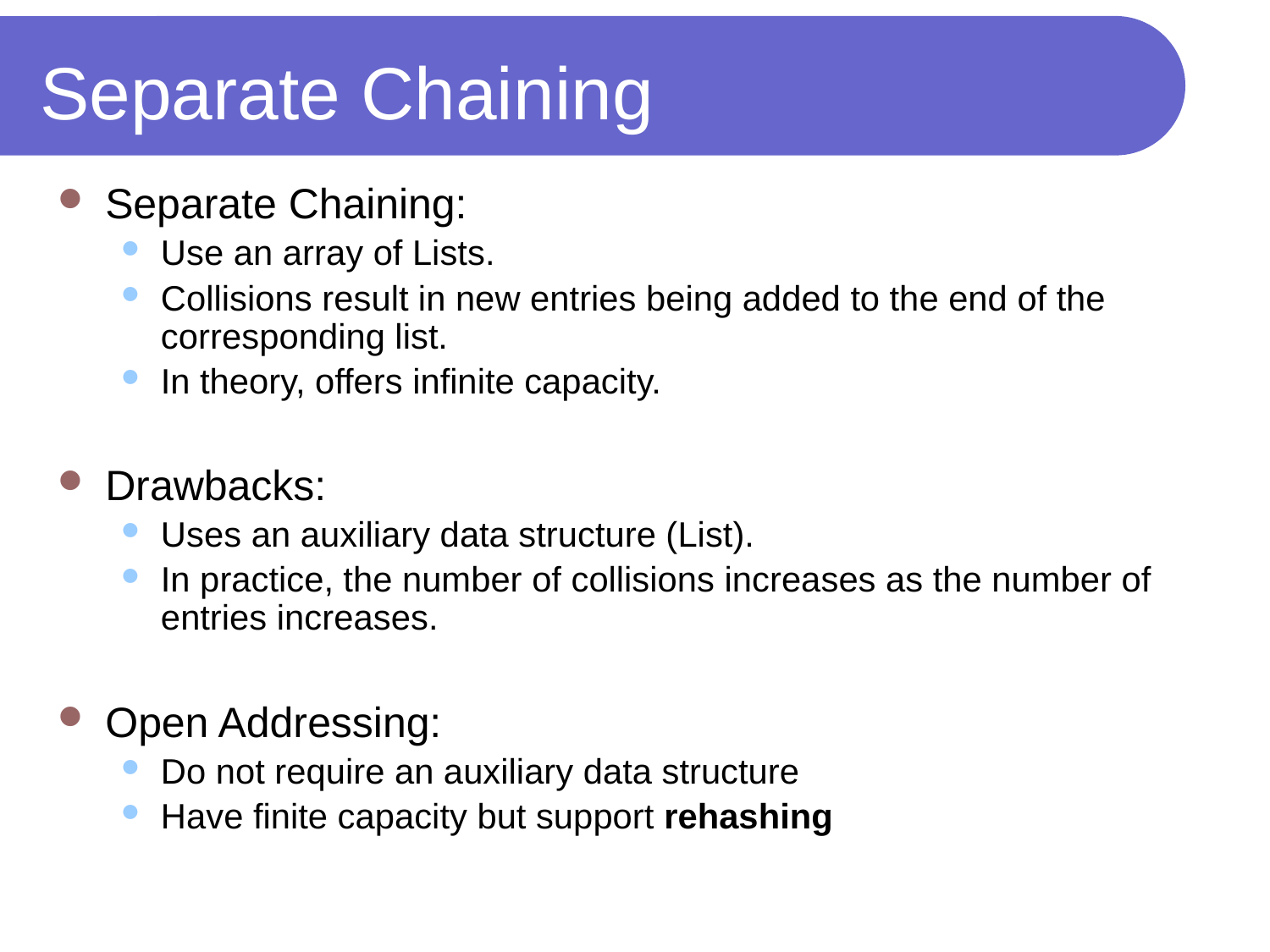

# Separate Chaining
Separate Chaining:
Use an array of Lists.
Collisions result in new entries being added to the end of the corresponding list.
In theory, offers infinite capacity.

Drawbacks:
Uses an auxiliary data structure (List).
In practice, the number of collisions increases as the number of entries increases.

Open Addressing:
Do not require an auxiliary data structure
Have finite capacity but support rehashing